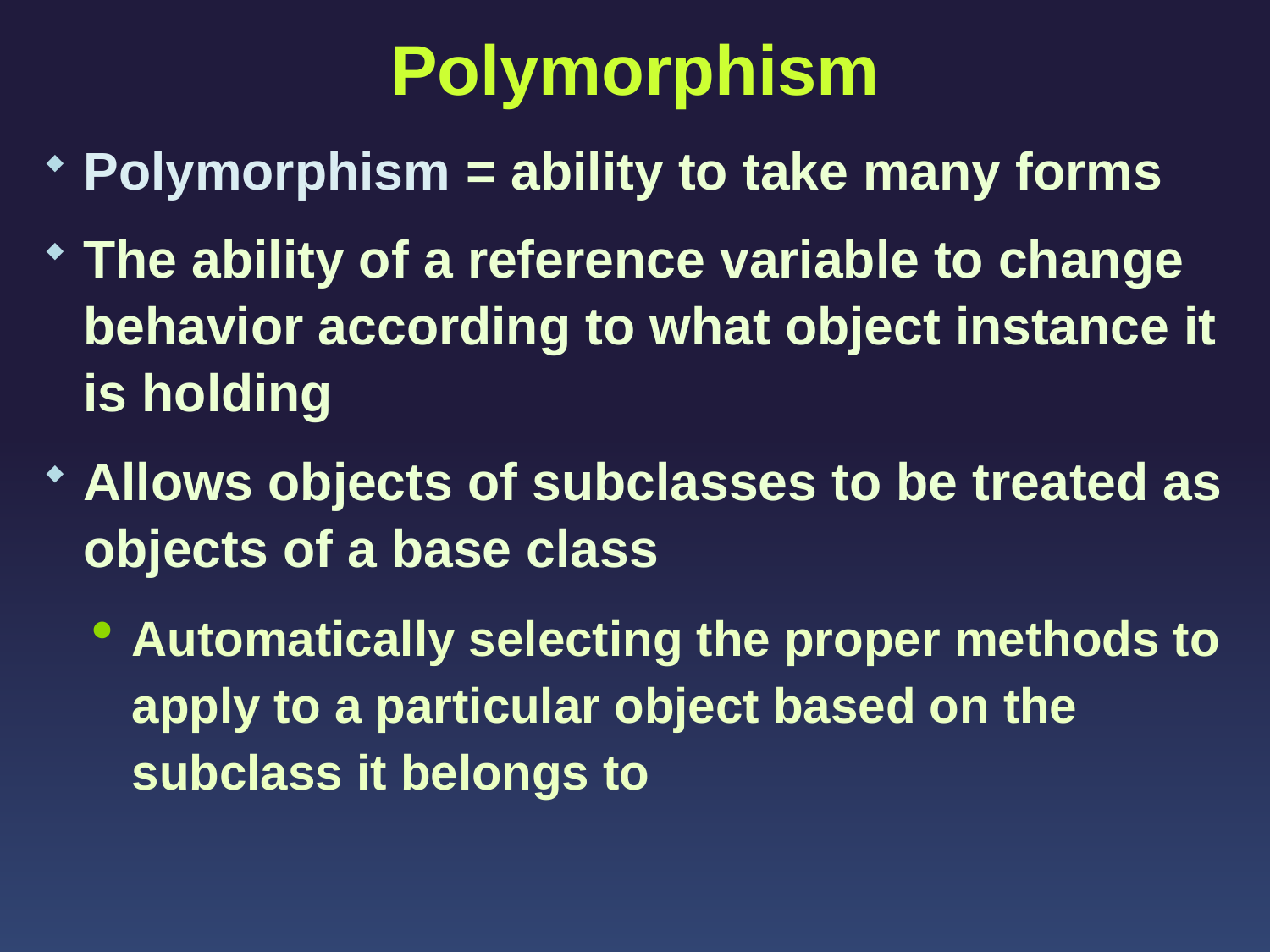

# Polymorphism
Polymorphism = ability to take many forms
The ability of a reference variable to change behavior according to what object instance it is holding
Allows objects of subclasses to be treated as objects of a base class
Automatically selecting the proper methods to apply to a particular object based on the subclass it belongs to